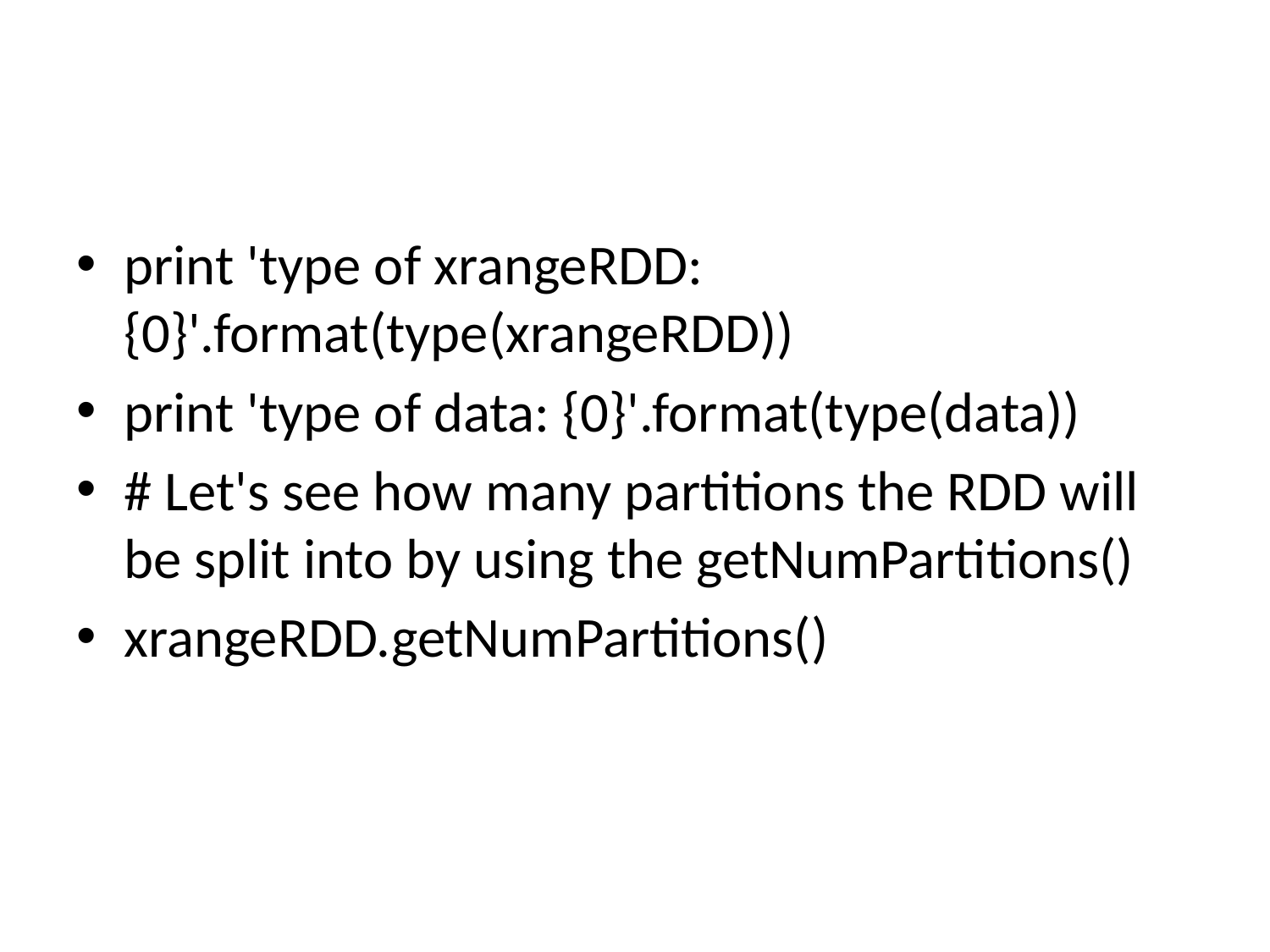

#
print 'type of xrangeRDD: {0}'.format(type(xrangeRDD))
print 'type of data: {0}'.format(type(data))
# Let's see how many partitions the RDD will be split into by using the getNumPartitions()
xrangeRDD.getNumPartitions()